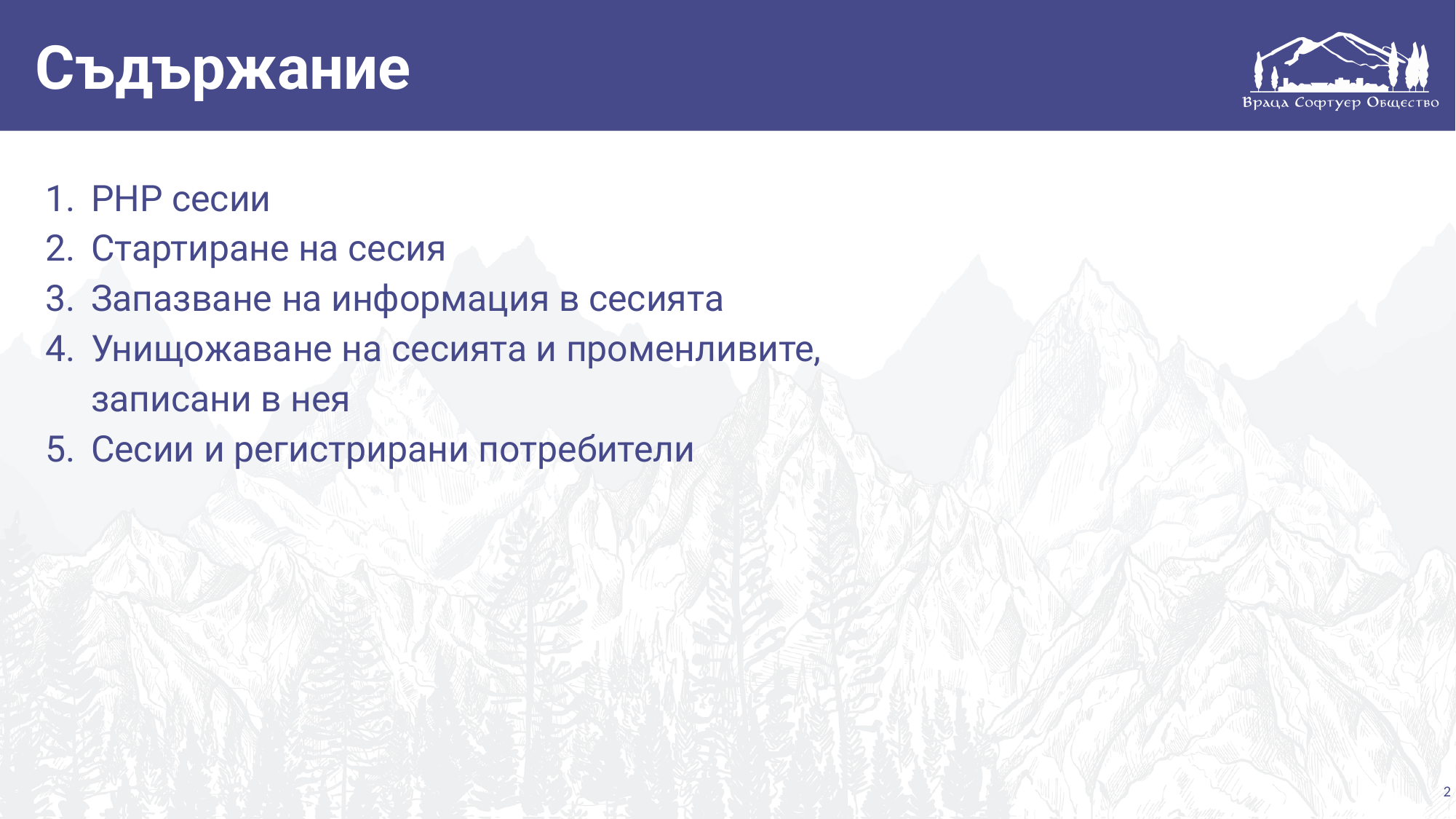

# Съдържание
РНР сесии
Стартиране на сесия
Запазване на информация в сесията
Унищожаване на сесията и променливите, записани в нея
Сесии и регистрирани потребители

2